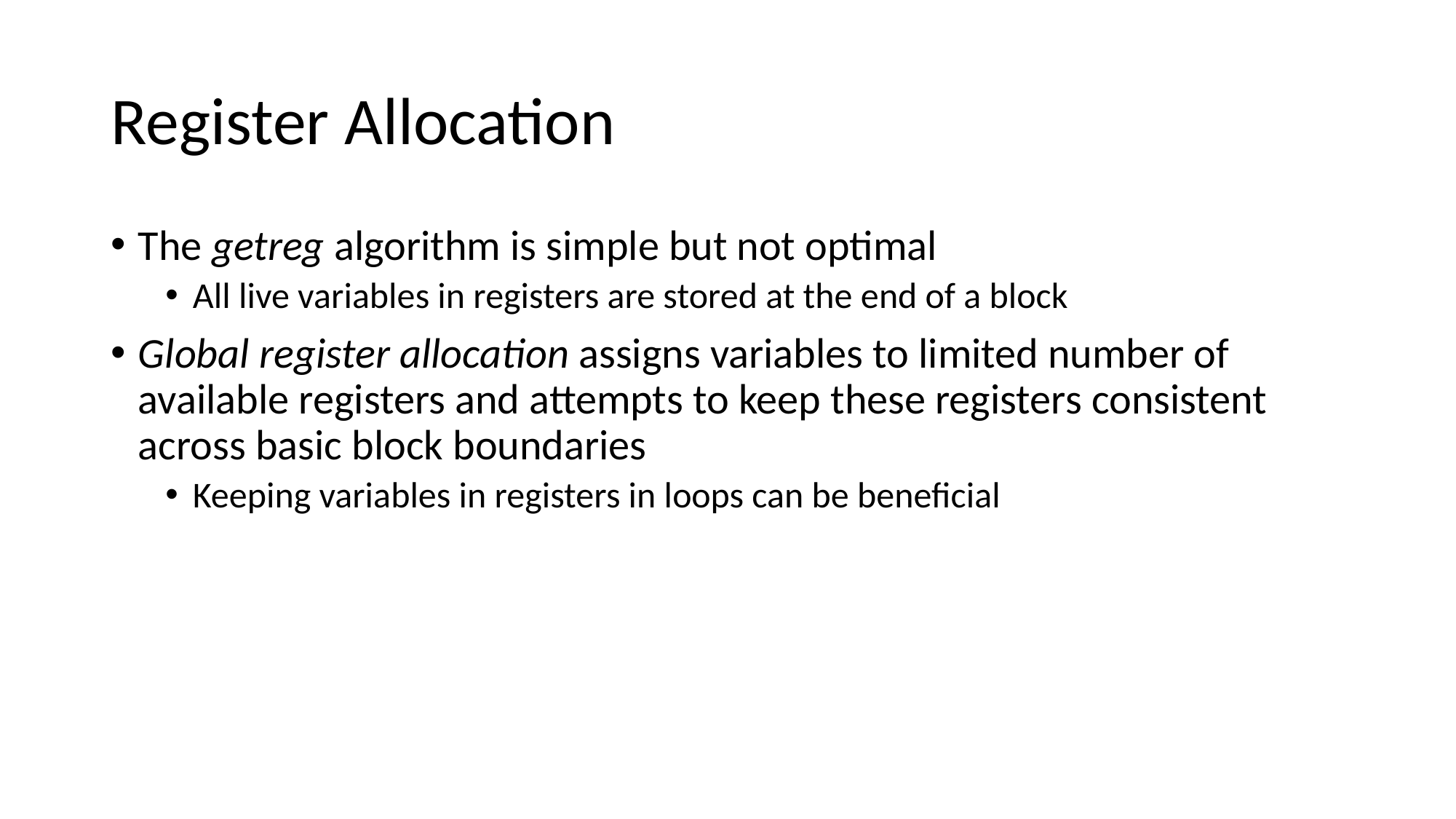

# Register Allocation
The getreg algorithm is simple but not optimal
All live variables in registers are stored at the end of a block
Global register allocation assigns variables to limited number of available registers and attempts to keep these registers consistent across basic block boundaries
Keeping variables in registers in loops can be beneficial